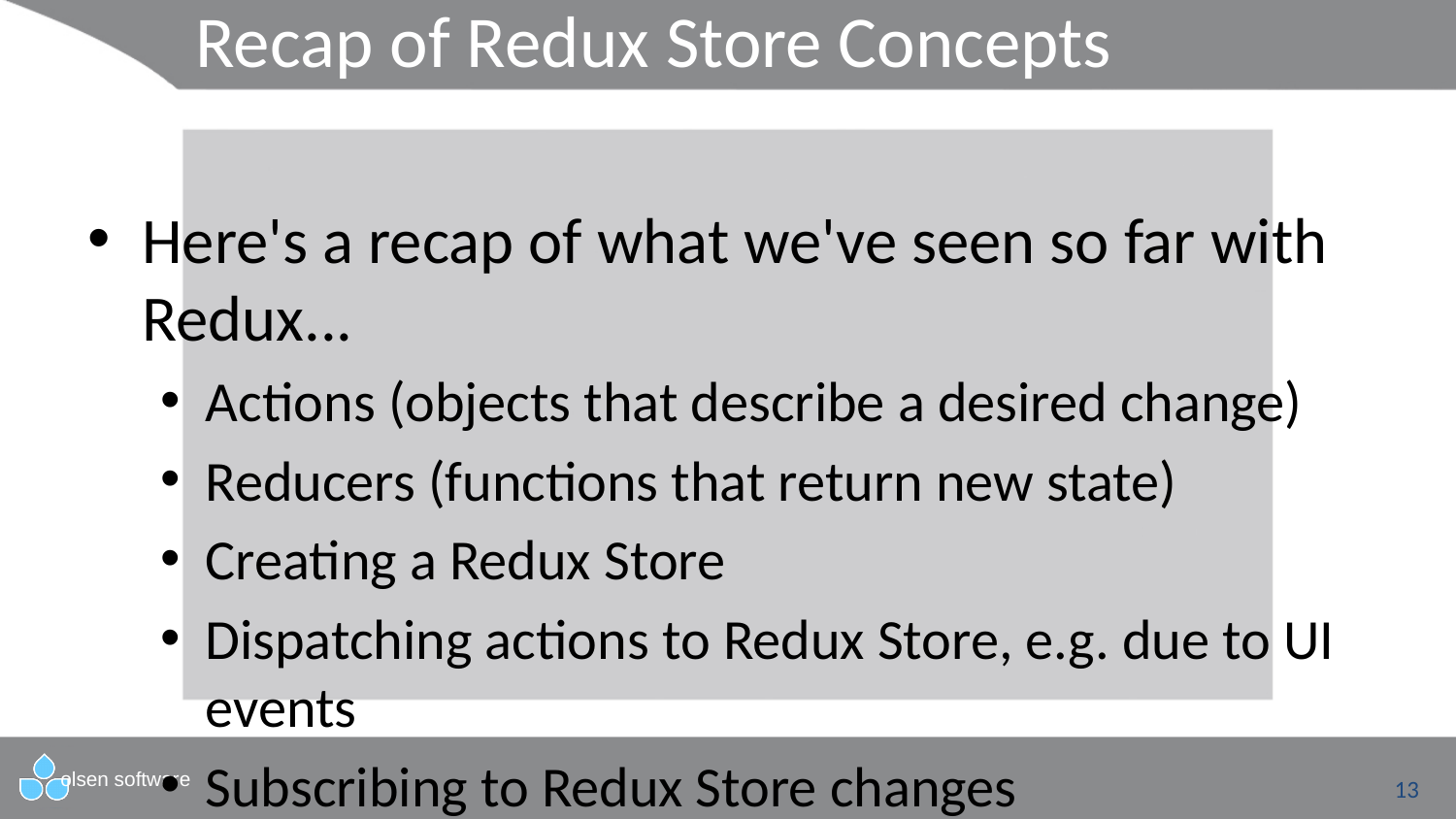

# Recap of Redux Store Concepts
Here's a recap of what we've seen so far with Redux...
Actions (objects that describe a desired change)
Reducers (functions that return new state)
Creating a Redux Store
Dispatching actions to Redux Store, e.g. due to UI events
Subscribing to Redux Store changes

13